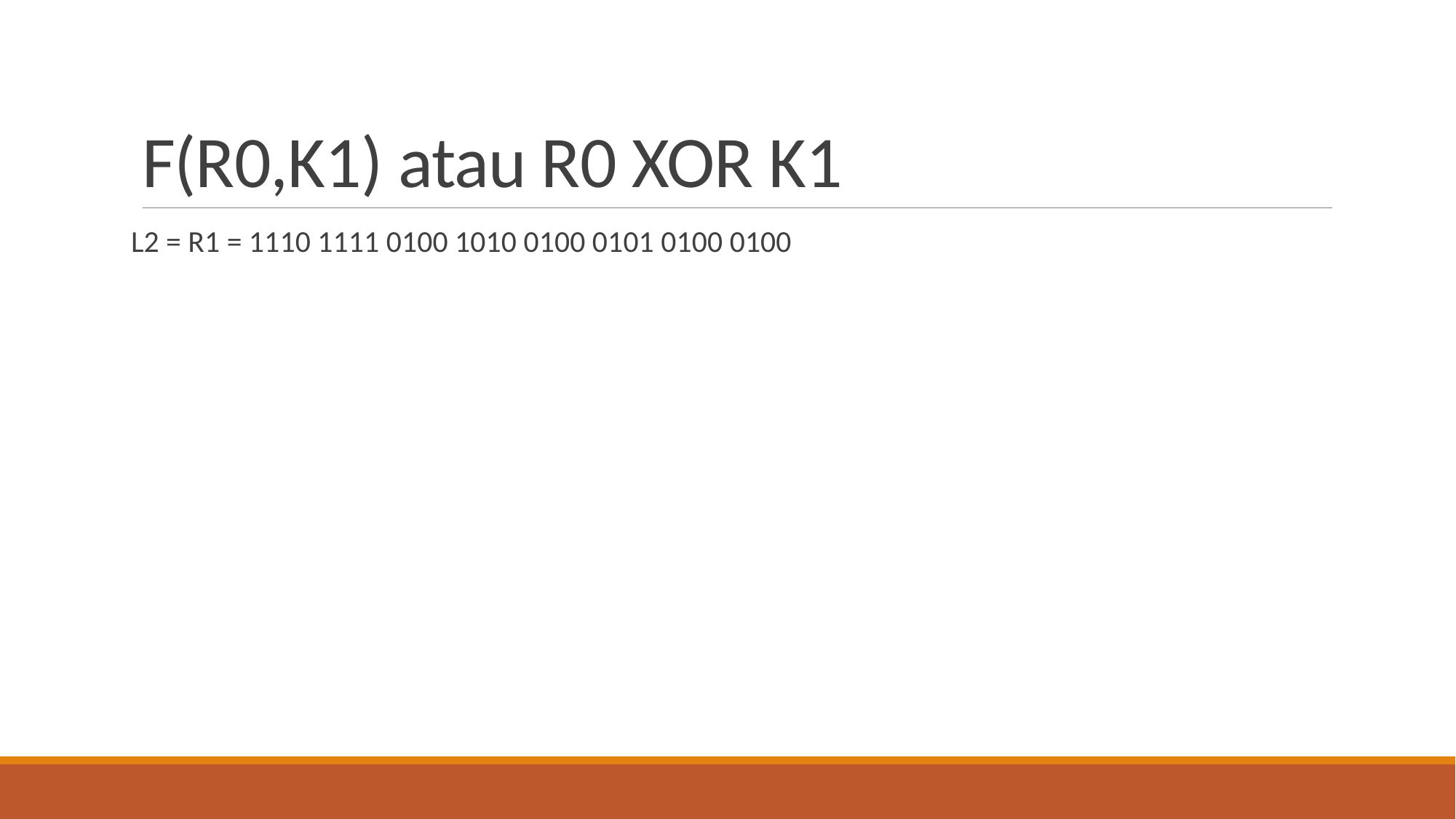

# F(R0,K1) atau R0 XOR K1
L2 = R1 = 1110 1111 0100 1010 0100 0101 0100 0100